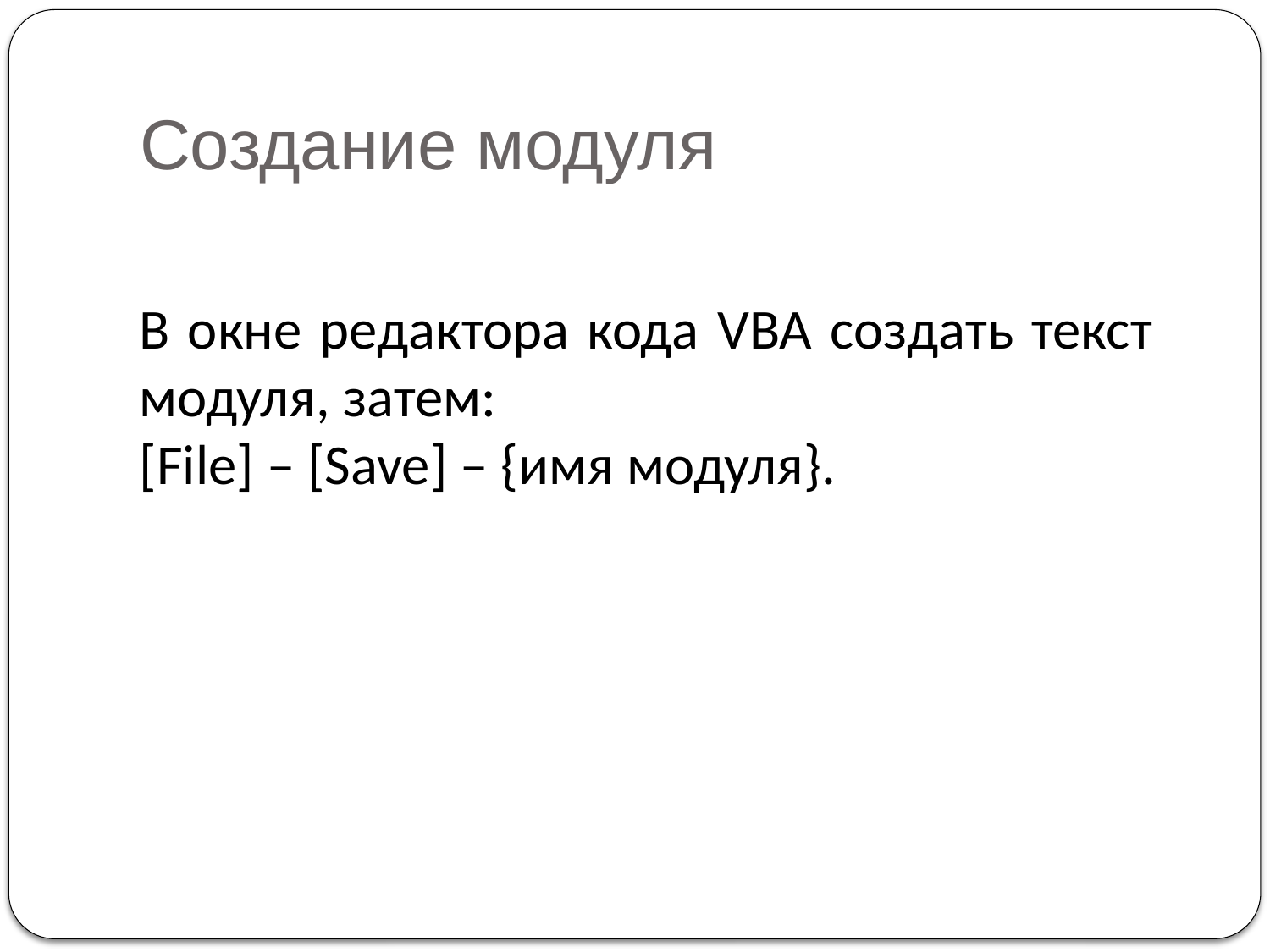

# Создание модуля
В окне редактора кода VBA создать текст модуля, затем:
[File] – [Save] – {имя модуля}.